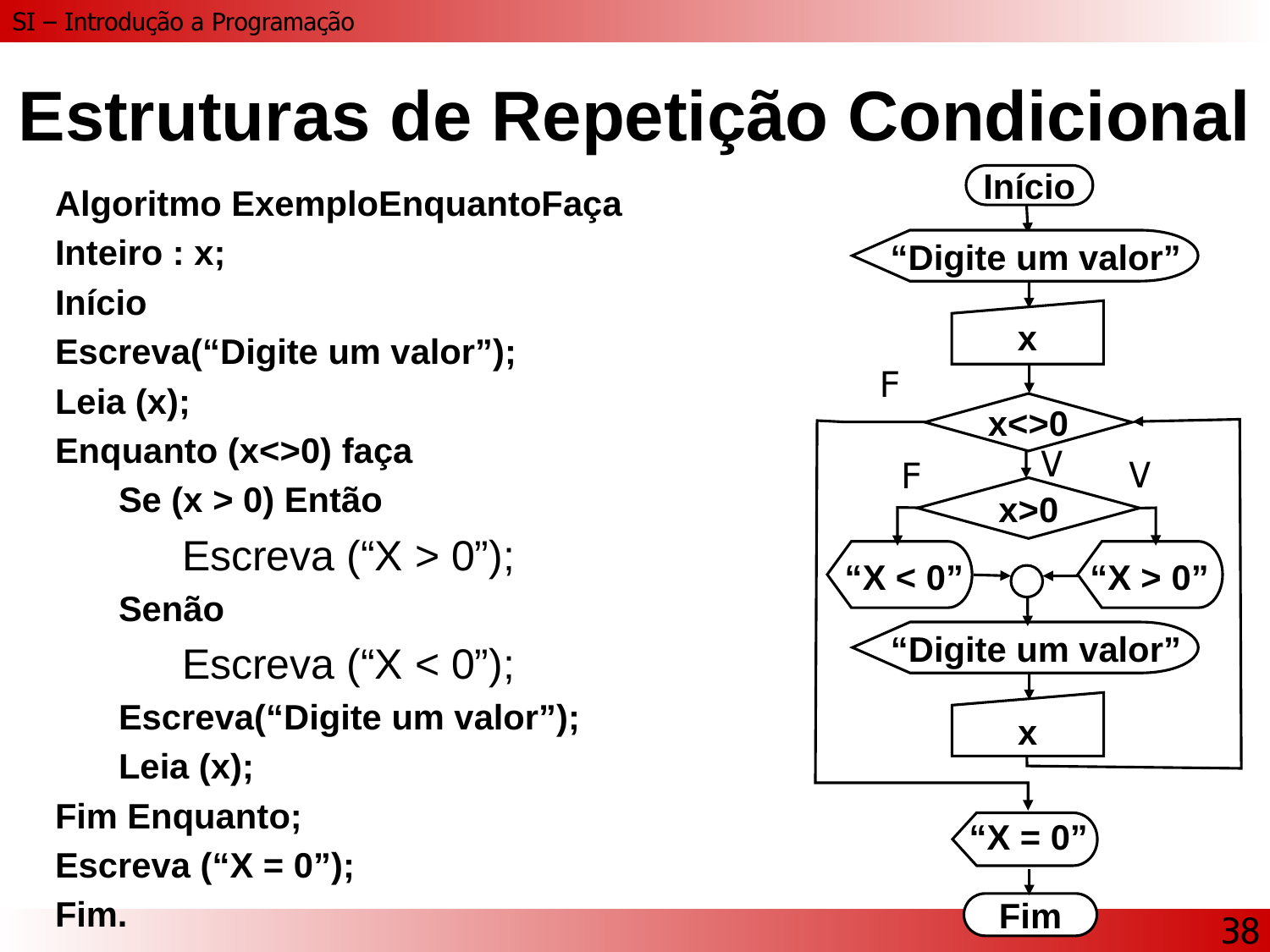

# Estruturas de Repetição Condicional
Início
Algoritmo ExemploEnquantoFaça
Inteiro : x;
Início
Escreva(“Digite um valor”);
Leia (x);
Enquanto (x<>0) faça
Se (x > 0) Então
Escreva (“X > 0”);
Senão
Escreva (“X < 0”);
Escreva(“Digite um valor”);
Leia (x);
Fim Enquanto;
Escreva (“X = 0”);
Fim.

“Digite um valor”

x

F
x<>0

V

V
F
x>0

“X > 0”
“X < 0”

“Digite um valor”

x
“X = 0”

Fim
38